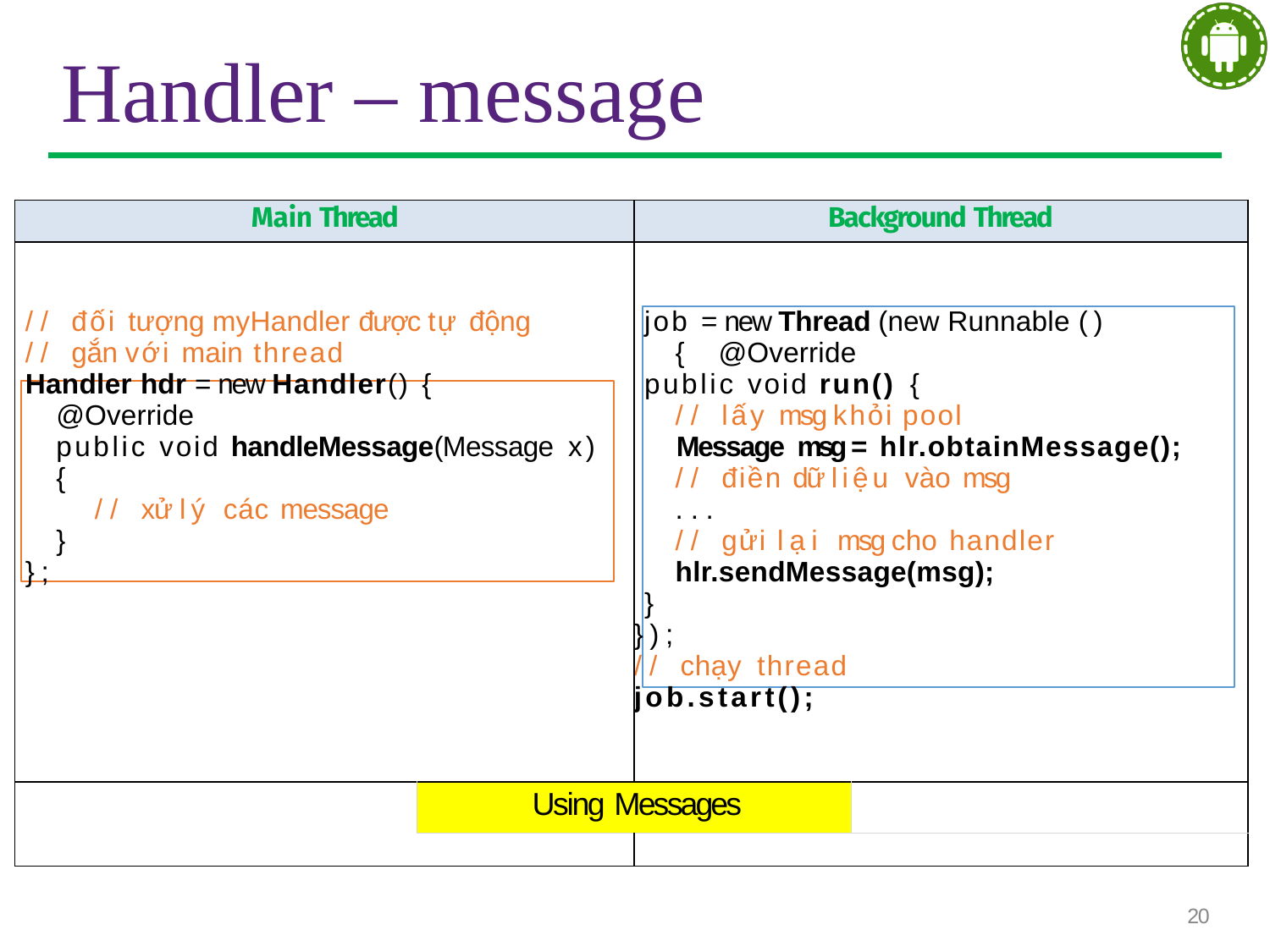

# Handler – message
| Main Thread |  | Background Thread |  |
| --- | --- | --- | --- |
| // đối tượng myHandler được tự động // gắn với main thread Handler hdr = new Handler() { @Override public void handleMessage(Message x) { // xử lý các message } }; |  | job = new Thread (new Runnable () { @Override public void run() { // lấy msg khỏi pool Message msg = hlr.obtainMessage(); // điền dữ liệu vào msg ... // gửi lại msg cho handler hlr.sendMessage(msg); } }); // chạy thread job.start(); |  |
|  | Using Messages |  |  |
|  |  |  |  |

20